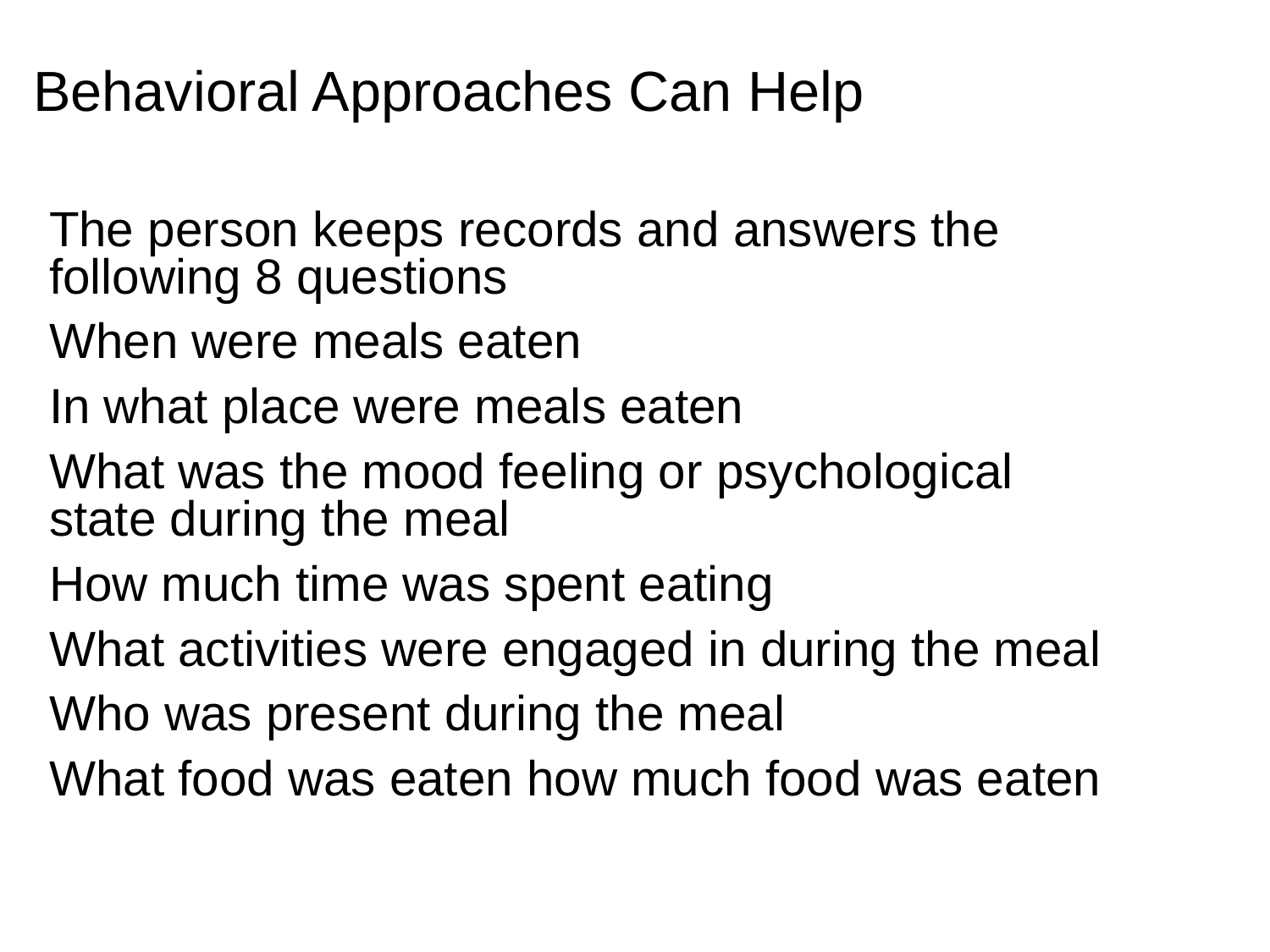

# Behavioral Approaches Can Help
The person keeps records and answers the following 8 questions
When were meals eaten
In what place were meals eaten
What was the mood feeling or psychological state during the meal
How much time was spent eating
What activities were engaged in during the meal
Who was present during the meal
What food was eaten how much food was eaten